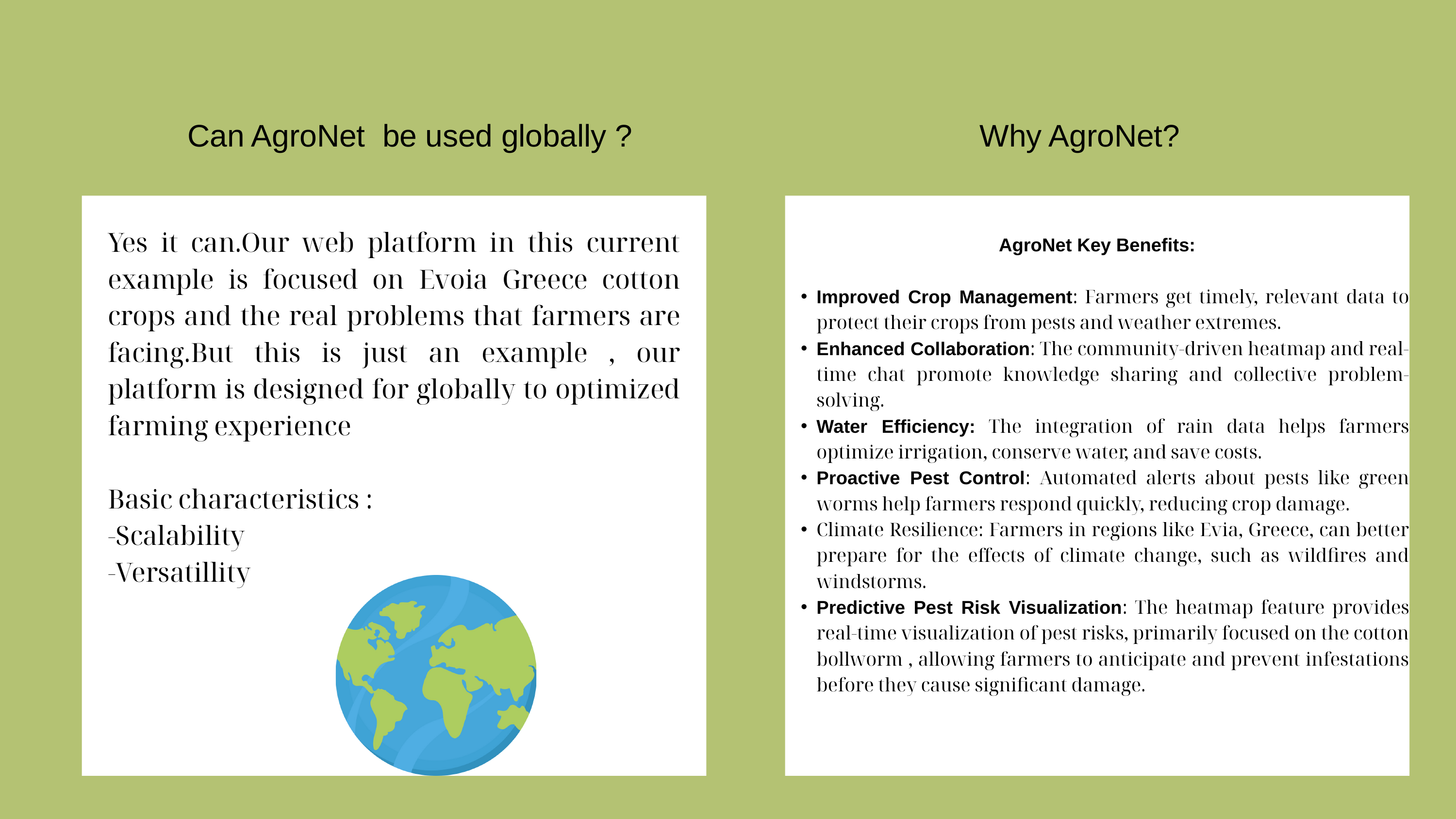

Can AgroNet  be used globally ?
Why AgroNet?

Yes it can.Our web platform in this current example is focused on Evoia Greece cotton crops and the real problems that farmers are facing.But this is just an example , our platform is designed for globally to optimized farming experience

Basic characteristics :
-Scalability
-Versatillity

AgroNet Key Benefits:

Improved Crop Management: Farmers get timely, relevant data to protect their crops from pests and weather extremes.
Enhanced Collaboration: The community-driven heatmap and real-time chat promote knowledge sharing and collective problem-solving.
Water Efficiency: The integration of rain data helps farmers optimize irrigation, conserve water, and save costs.
Proactive Pest Control: Automated alerts about pests like green worms help farmers respond quickly, reducing crop damage.
Climate Resilience: Farmers in regions like Evia, Greece, can better prepare for the effects of climate change, such as wildfires and windstorms.
Predictive Pest Risk Visualization: The heatmap feature provides real-time visualization of pest risks, primarily focused on the cotton bollworm , allowing farmers to anticipate and prevent infestations before they cause significant damage.